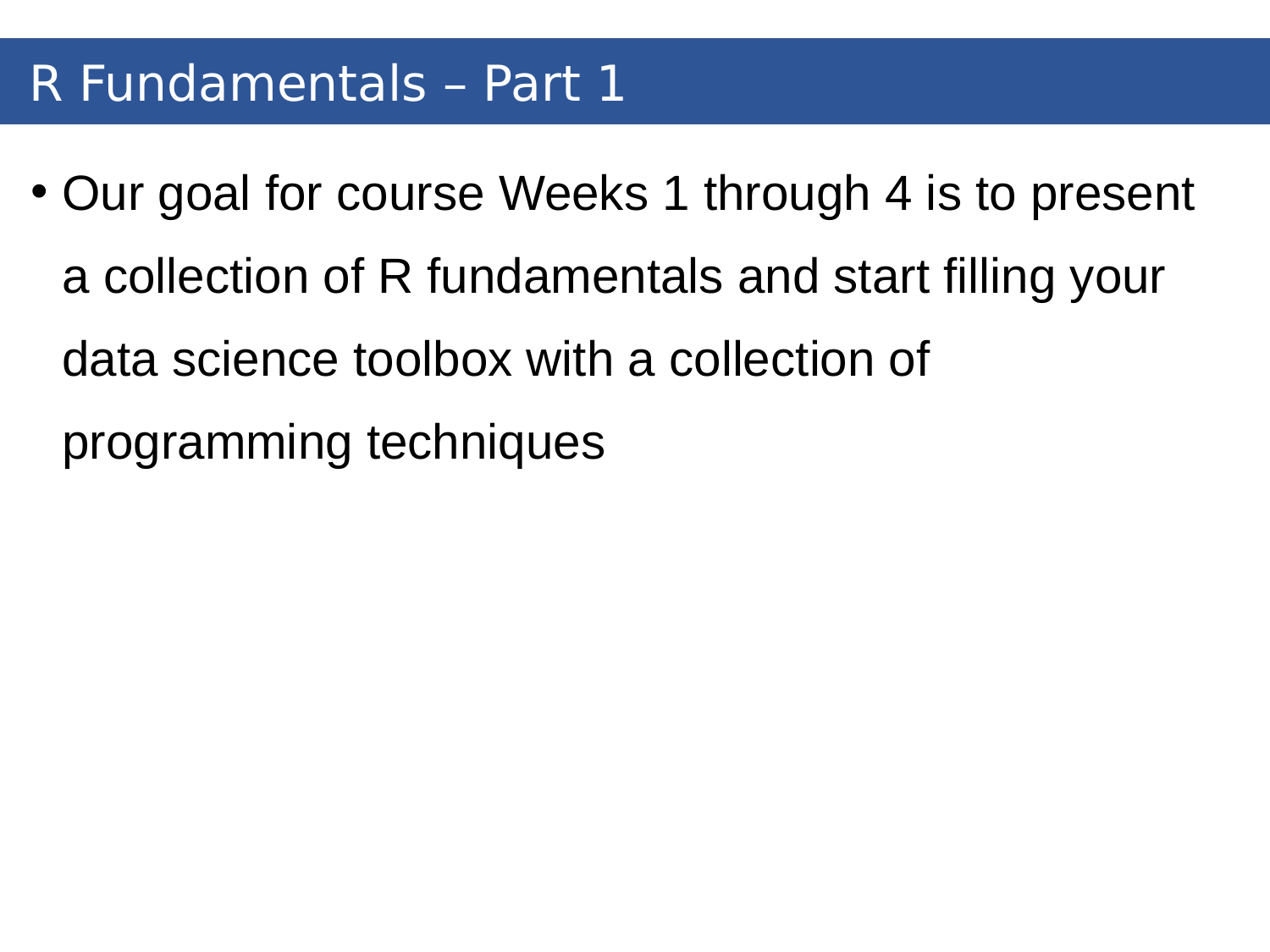

# R Fundamentals – Part 1
Our goal for course Weeks 1 through 4 is to present a collection of R fundamentals and start filling your data science toolbox with a collection of programming techniques